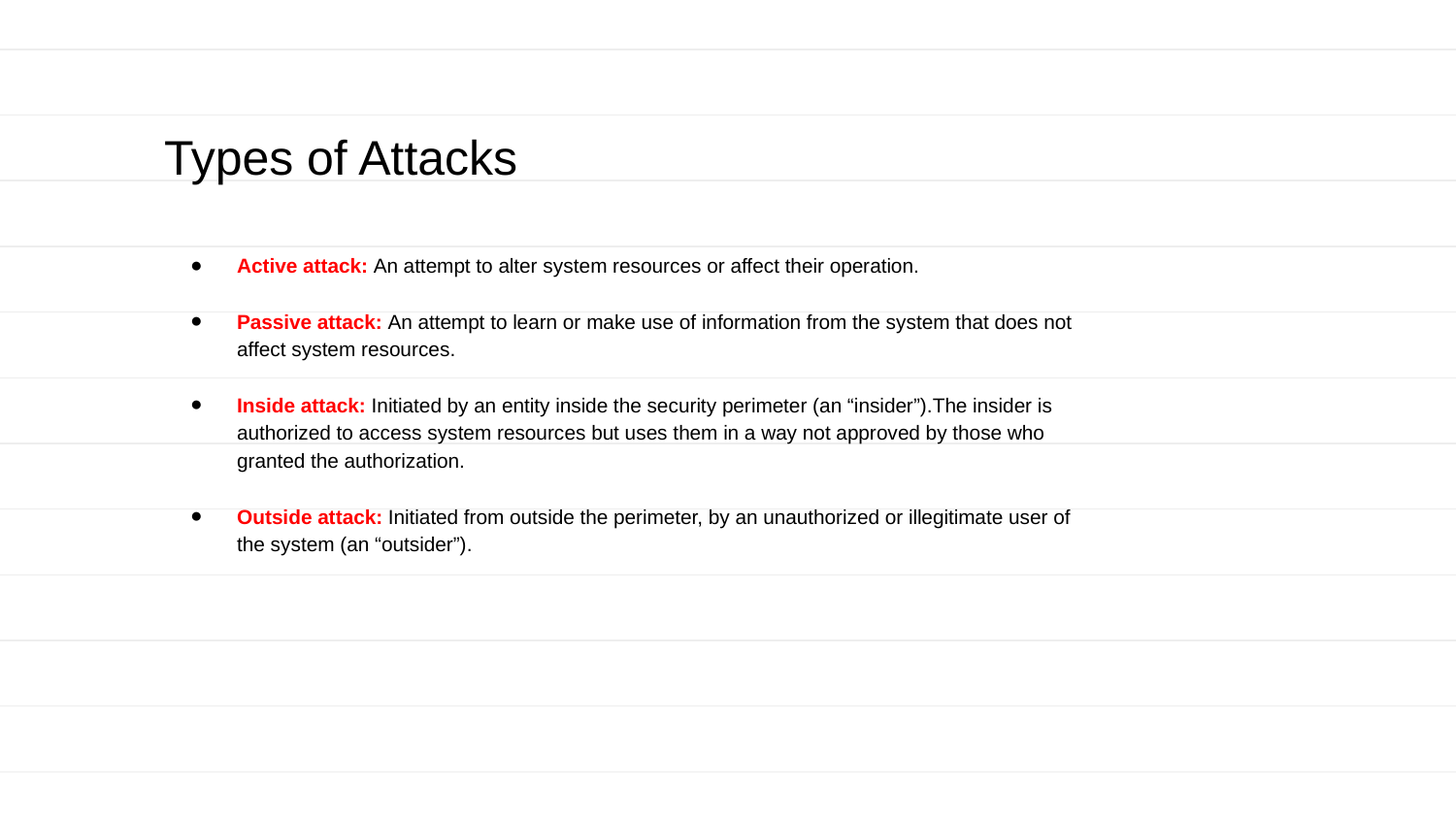

# Types of Attacks
Active attack: An attempt to alter system resources or affect their operation.

Passive attack: An attempt to learn or make use of information from the system that does not affect system resources.

Inside attack: Initiated by an entity inside the security perimeter (an “insider”).The insider is authorized to access system resources but uses them in a way not approved by those who granted the authorization.

Outside attack: Initiated from outside the perimeter, by an unauthorized or illegitimate user of the system (an “outsider”).